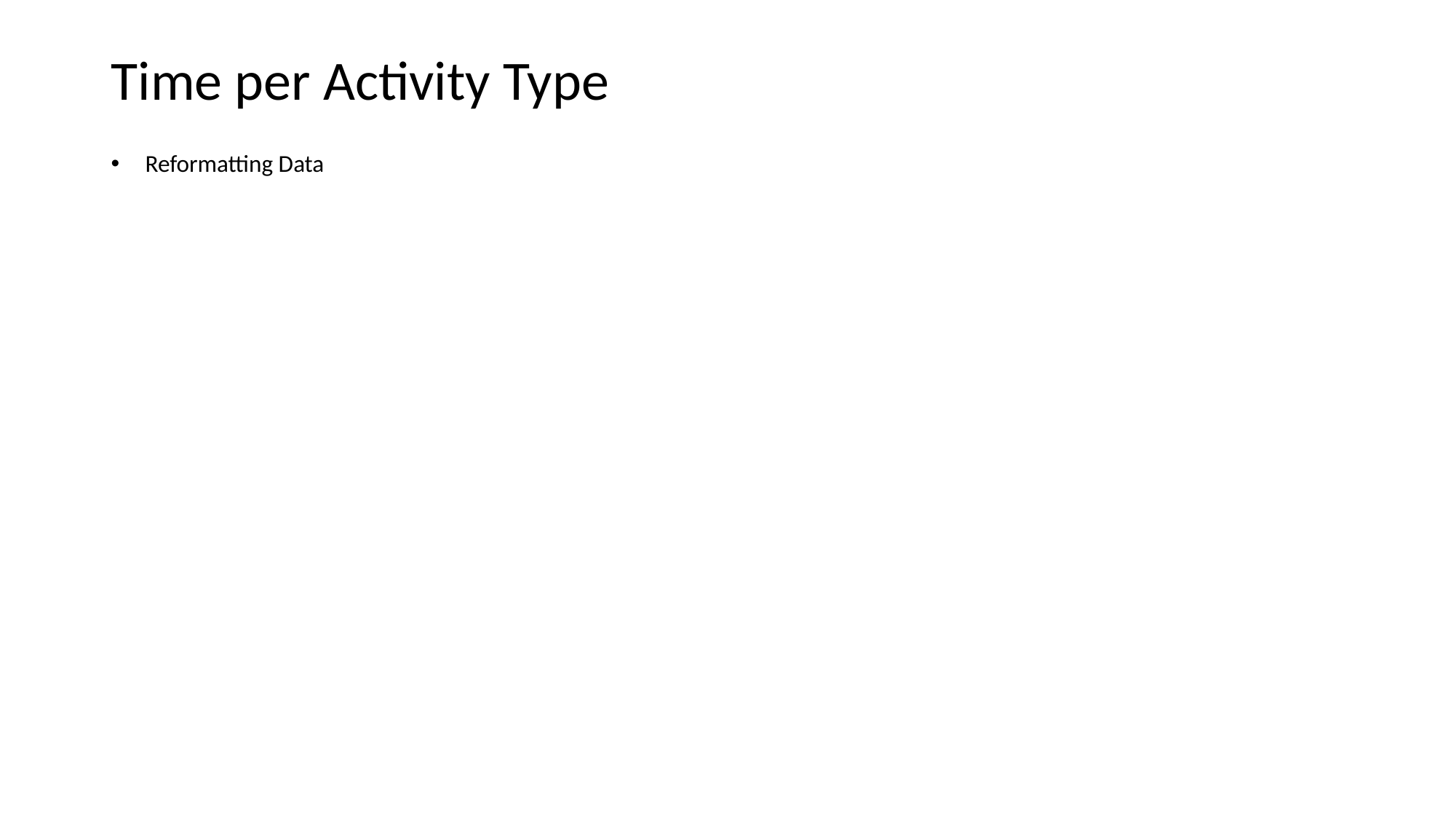

# Time per Activity Type

Reformatting Data